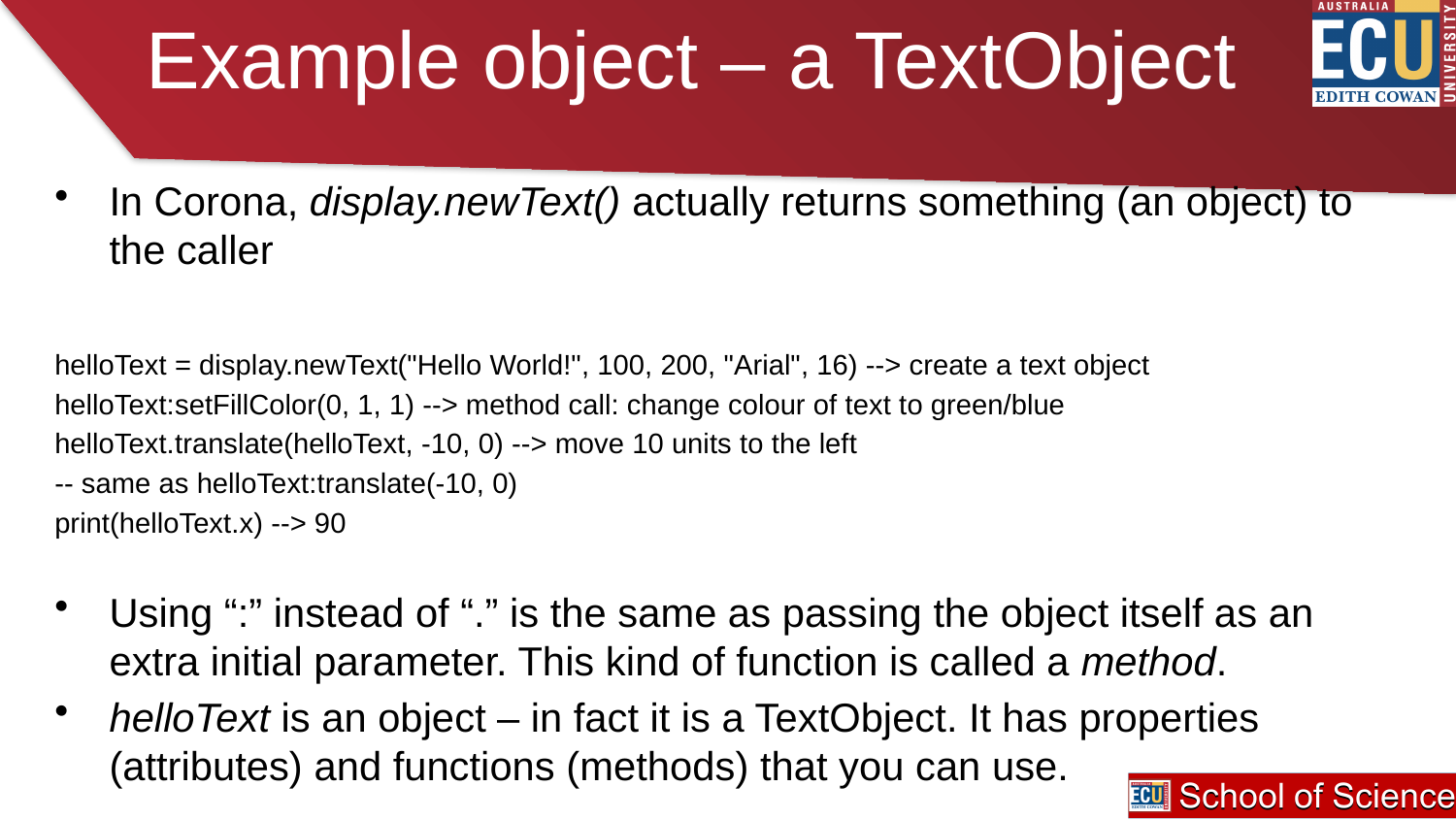

# Example object – a TextObject
In Corona, display.newText() actually returns something (an object) to the caller

helloText = display.newText("Hello World!", 100, 200, "Arial", 16) --> create a text object
helloText:setFillColor(0, 1, 1) --> method call: change colour of text to green/blue
helloText.translate(helloText, -10, 0) --> move 10 units to the left
-- same as helloText:translate(-10, 0)
print(helloText.x) --> 90

Using “:” instead of “.” is the same as passing the object itself as an extra initial parameter. This kind of function is called a method.
helloText is an object – in fact it is a TextObject. It has properties (attributes) and functions (methods) that you can use.